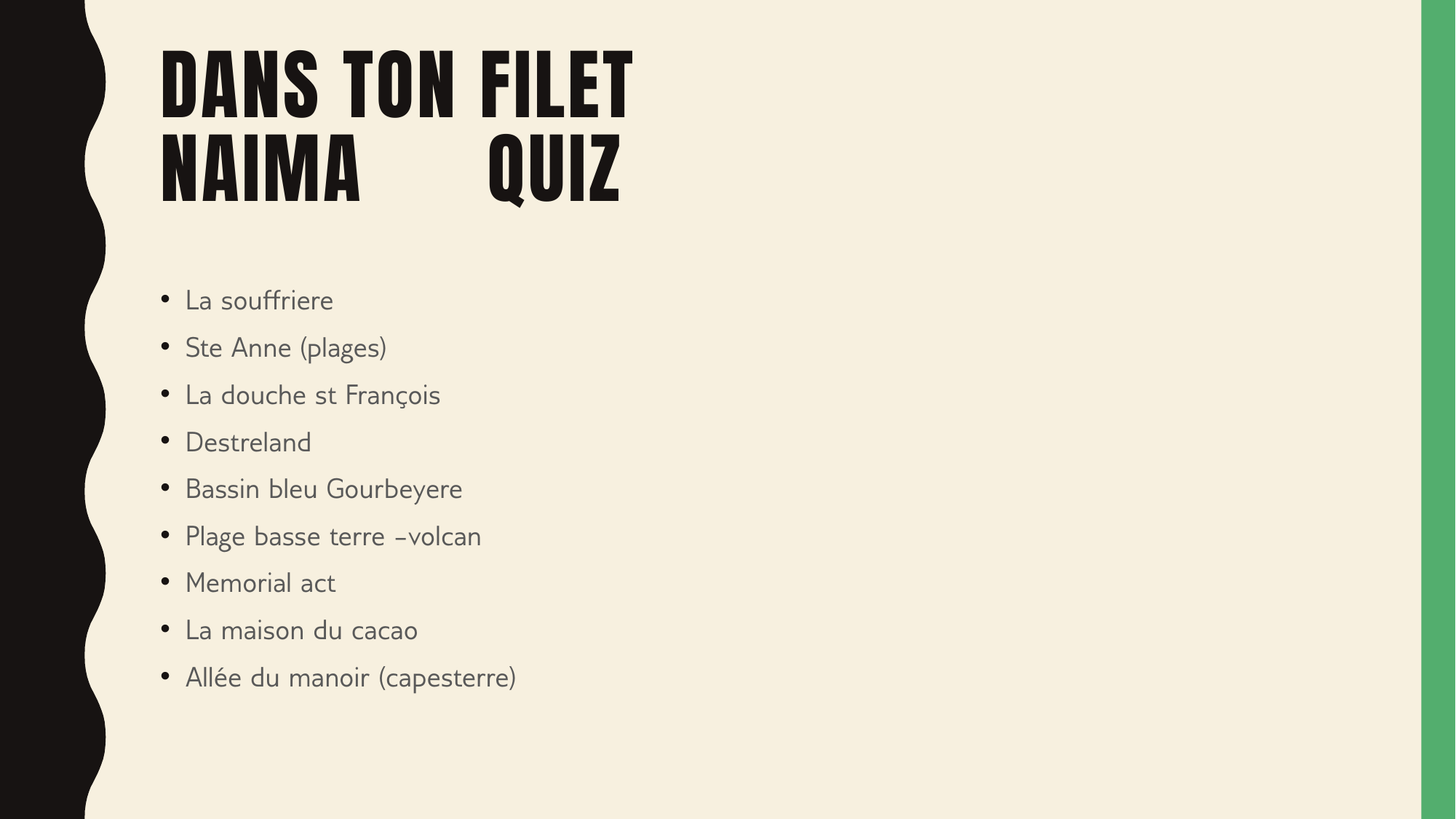

# Dans ton filet naima		quiz
La souffriere
Ste Anne (plages)
La douche st François
Destreland
Bassin bleu Gourbeyere
Plage basse terre –volcan
Memorial act
La maison du cacao
Allée du manoir (capesterre)